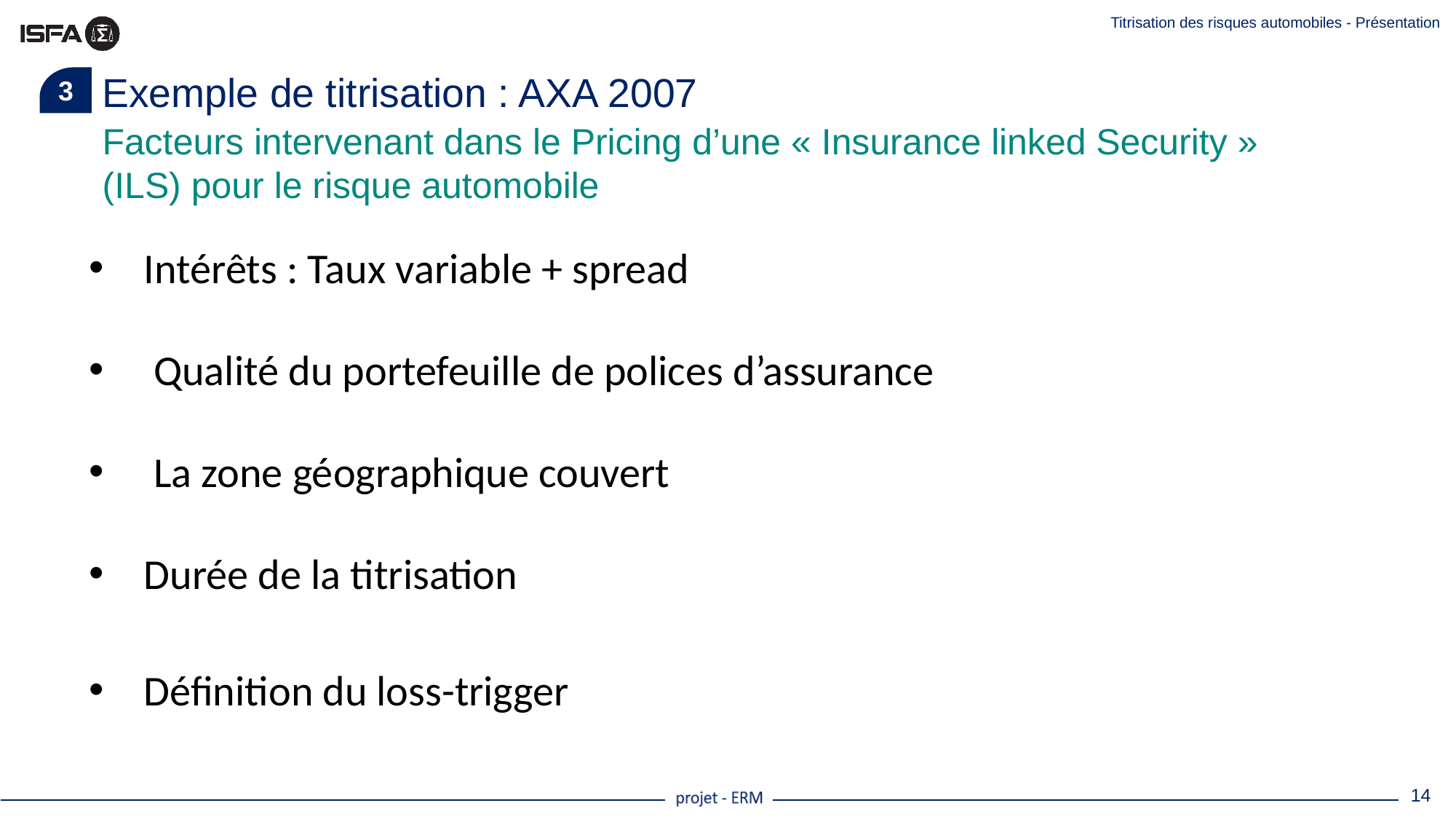

Titrisation des risques automobiles - Présentation
3
# Exemple de titrisation : AXA 2007
Facteurs intervenant dans le Pricing d’une « Insurance linked Security » (ILS) pour le risque automobile
Intérêts : Taux variable + spread

 Qualité du portefeuille de polices d’assurance

 La zone géographique couvert

Durée de la titrisation

Définition du loss-trigger
14